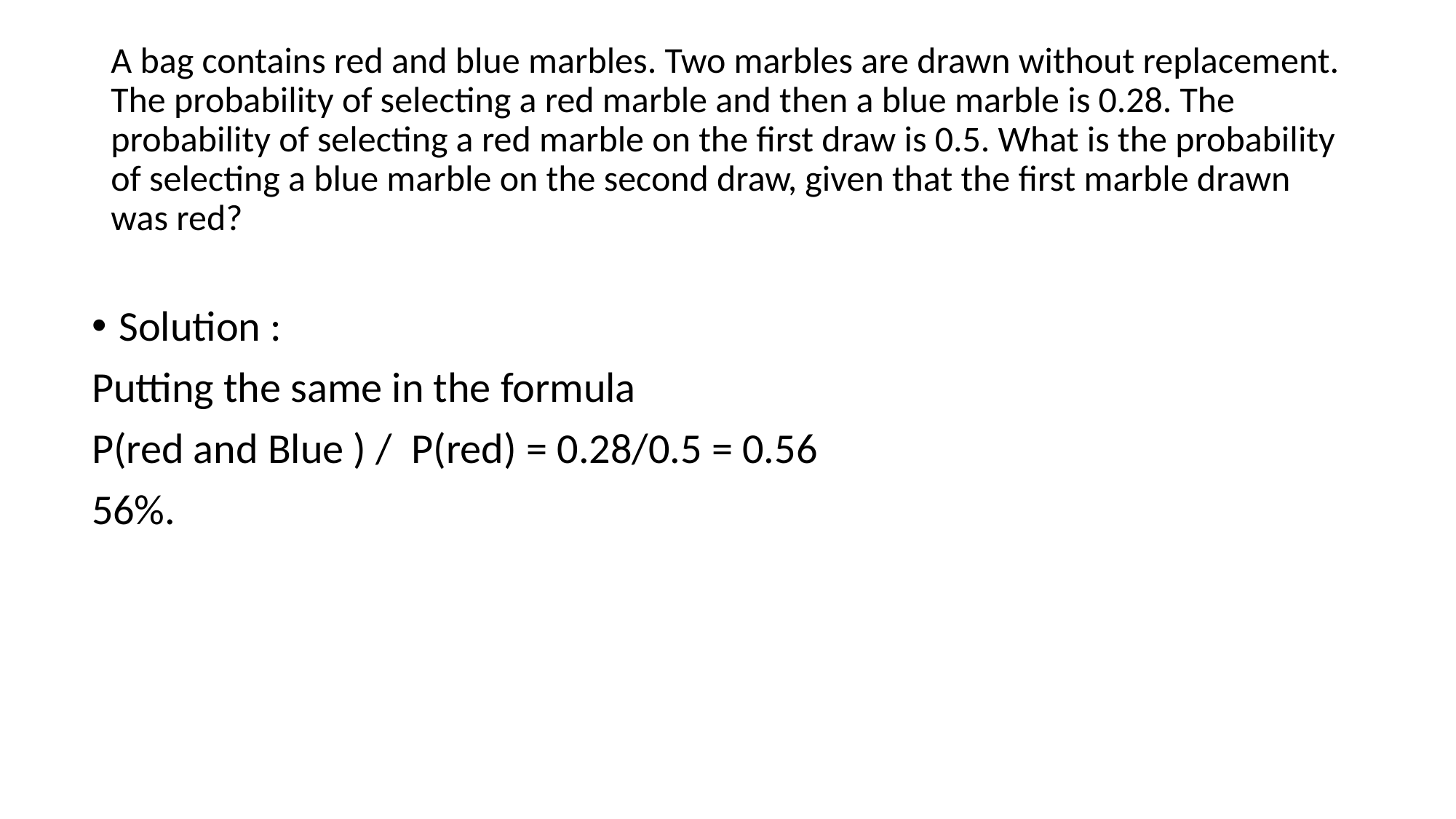

# A bag contains red and blue marbles. Two marbles are drawn without replacement. The probability of selecting a red marble and then a blue marble is 0.28. The probability of selecting a red marble on the first draw is 0.5. What is the probability of selecting a blue marble on the second draw, given that the first marble drawn was red?
Solution :
Putting the same in the formula
P(red and Blue ) /  P(red) = 0.28/0.5 = 0.56
56%.